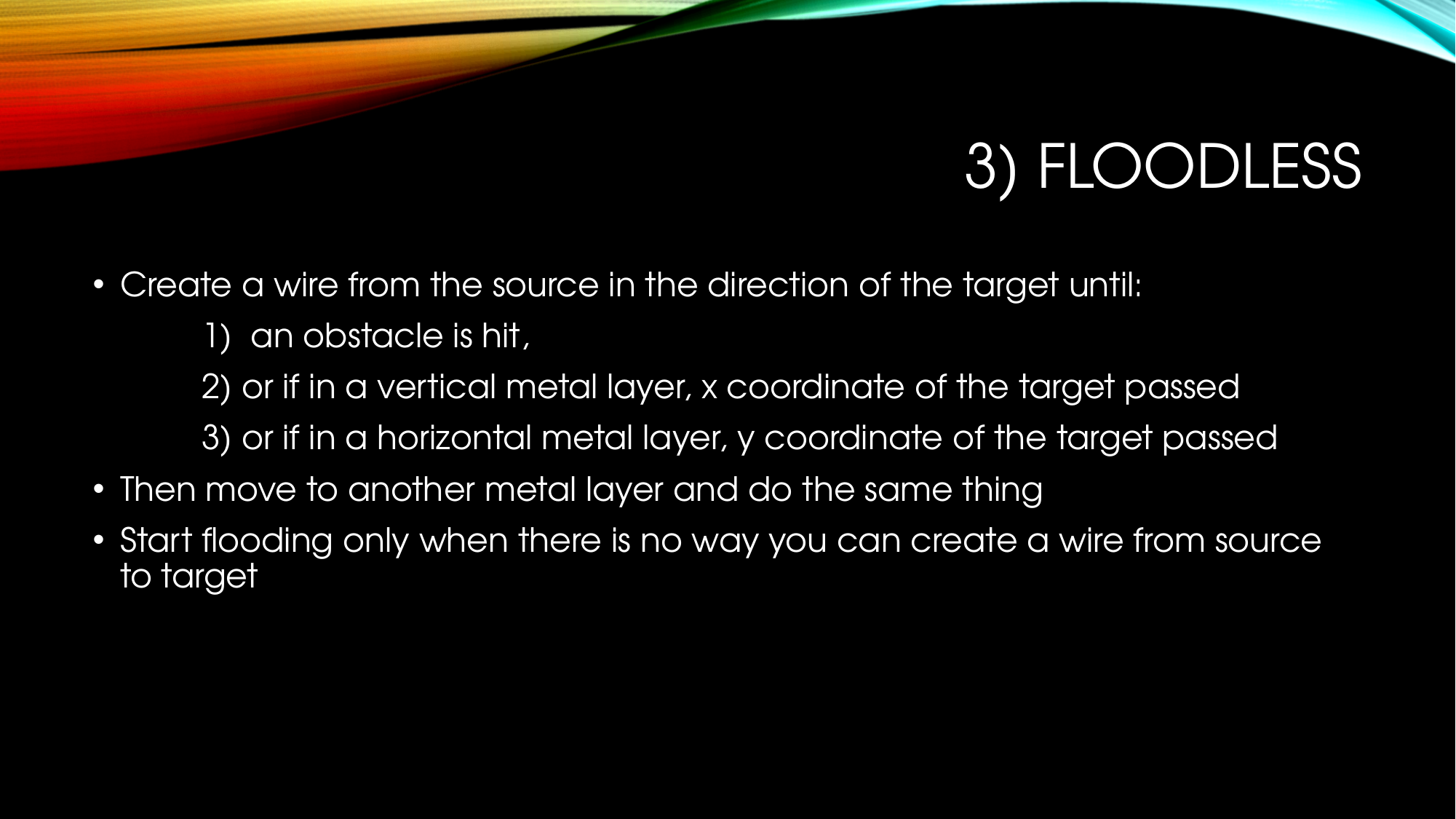

# 3) Floodless
Create a wire from the source in the direction of the target until:
	1)  an obstacle is hit,
	2) or if in a vertical metal layer, x coordinate of the target passed
	3) or if in a horizontal metal layer, y coordinate of the target passed
Then move to another metal layer and do the same thing
Start flooding only when there is no way you can create a wire from source to target